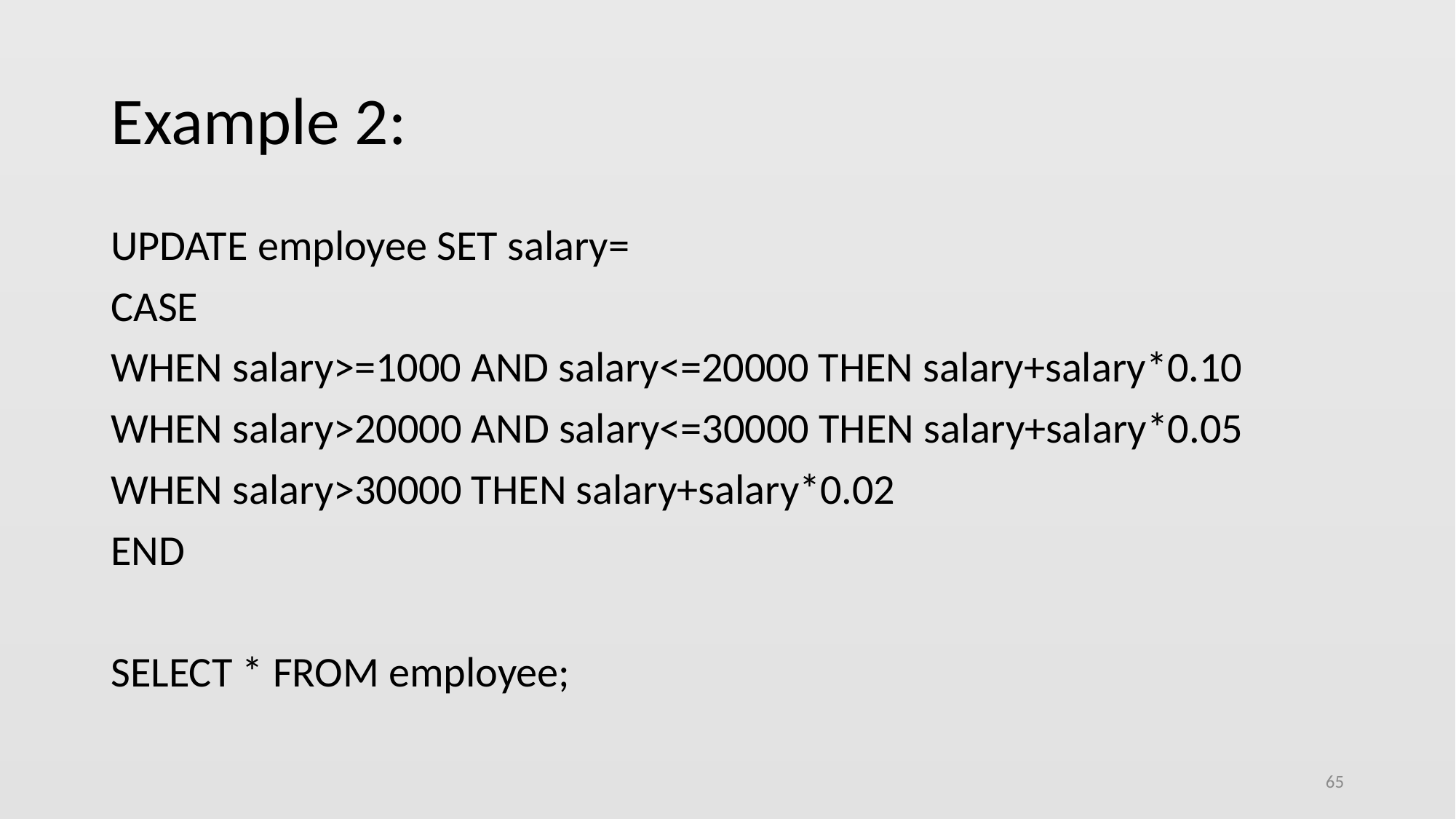

# Example 2:
UPDATE employee SET salary=
CASE
WHEN salary>=1000 AND salary<=20000 THEN salary+salary*0.10
WHEN salary>20000 AND salary<=30000 THEN salary+salary*0.05
WHEN salary>30000 THEN salary+salary*0.02
END

SELECT * FROM employee;
65